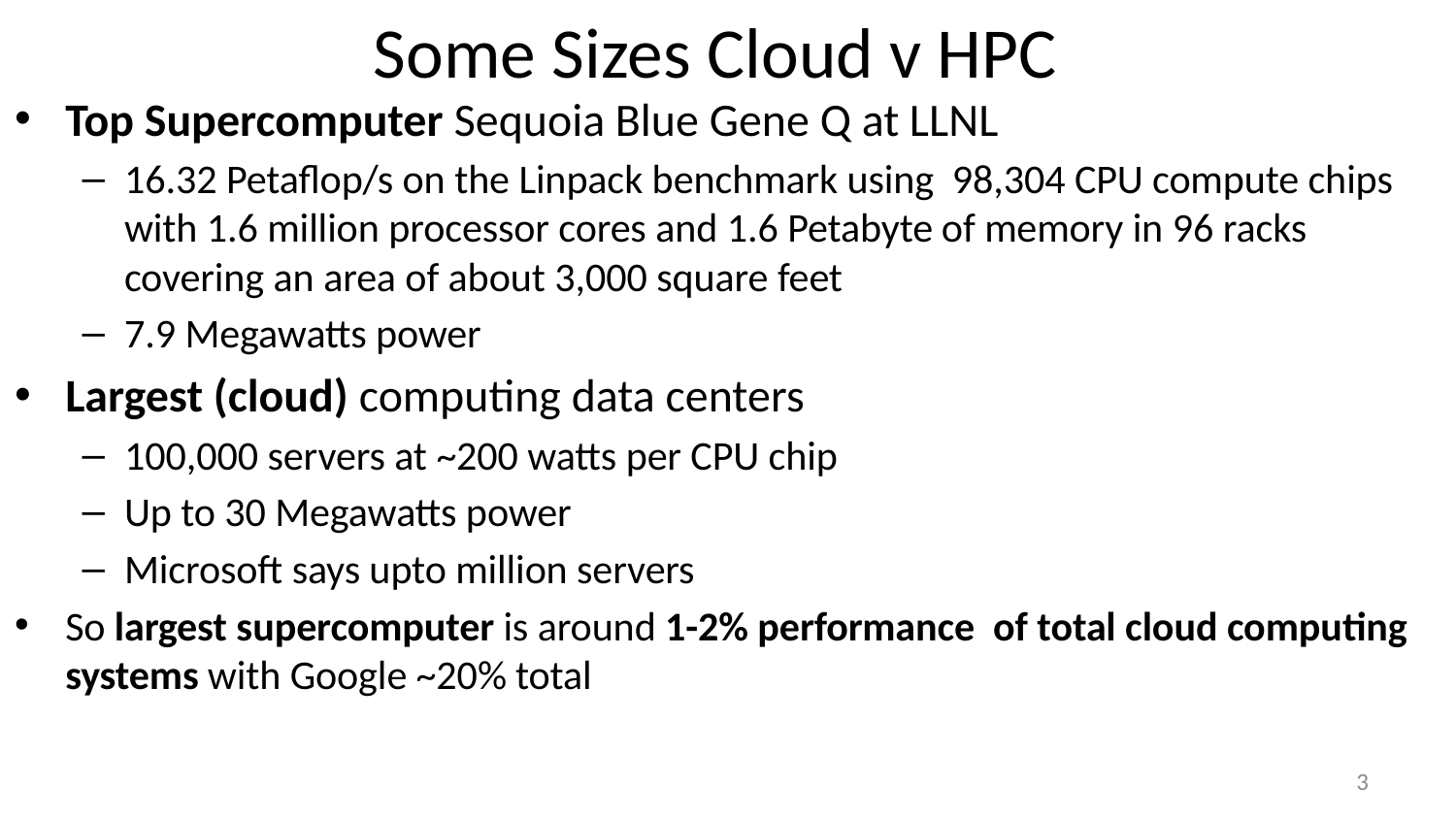

# Some Sizes Cloud v HPC
Top Supercomputer Sequoia Blue Gene Q at LLNL
16.32 Petaflop/s on the Linpack benchmark using  98,304 CPU compute chips with 1.6 million processor cores and 1.6 Petabyte of memory in 96 racks covering an area of about 3,000 square feet
7.9 Megawatts power
Largest (cloud) computing data centers
100,000 servers at ~200 watts per CPU chip
Up to 30 Megawatts power
Microsoft says upto million servers
So largest supercomputer is around 1-2% performance  of total cloud computing systems with Google ~20% total

3